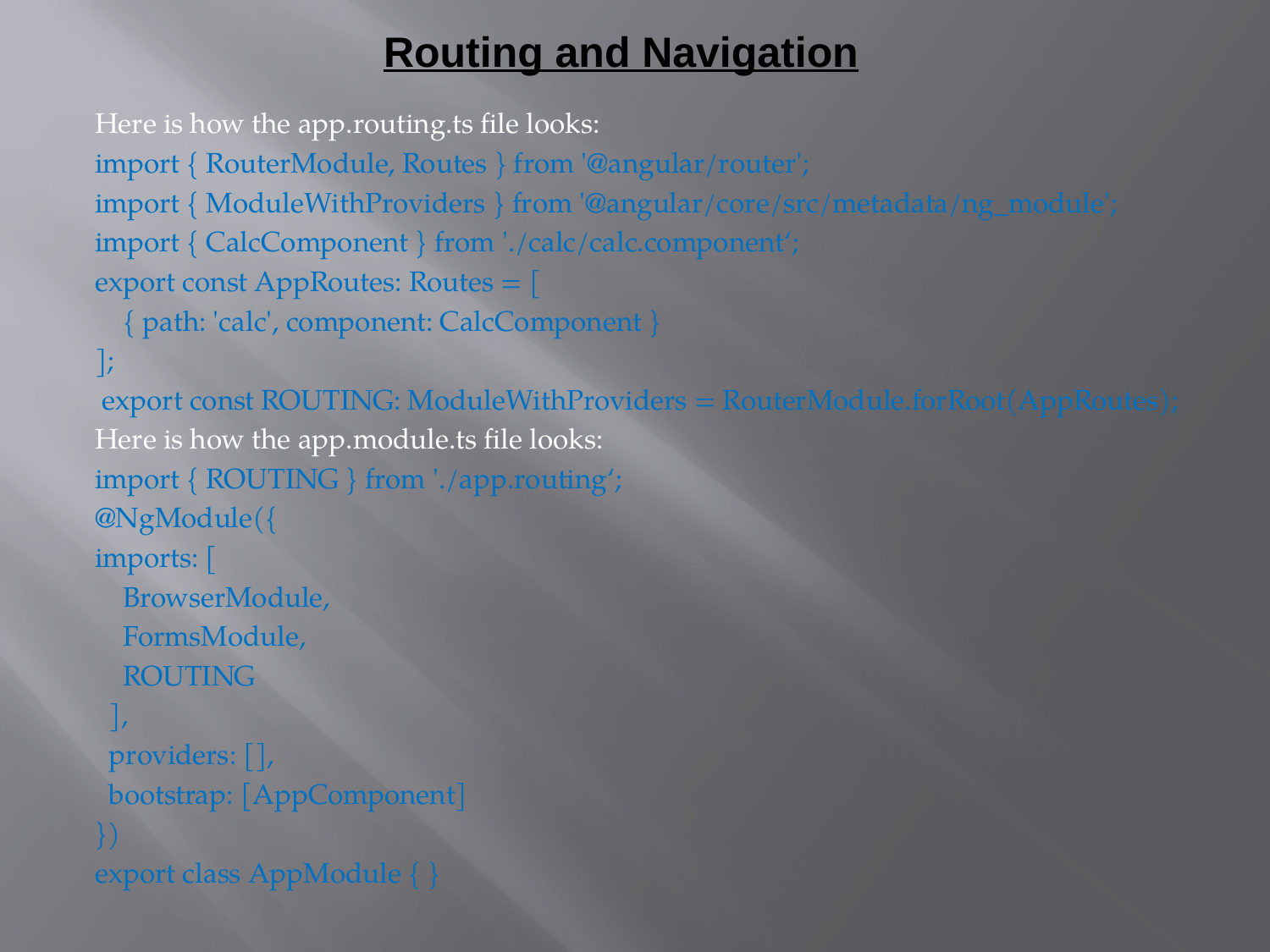

# Routing and Navigation
Here is how the app.routing.ts file looks:
import { RouterModule, Routes } from '@angular/router';
import { ModuleWithProviders } from '@angular/core/src/metadata/ng_module';
import { CalcComponent } from './calc/calc.component‘;
export const AppRoutes: Routes = [
    { path: 'calc', component: CalcComponent }
];
 export const ROUTING: ModuleWithProviders = RouterModule.forRoot(AppRoutes);
Here is how the app.module.ts file looks:
import { ROUTING } from './app.routing‘;
@NgModule({
imports: [
    BrowserModule,
    FormsModule,
    ROUTING
  ],
  providers: [],
  bootstrap: [AppComponent]
})
export class AppModule { }